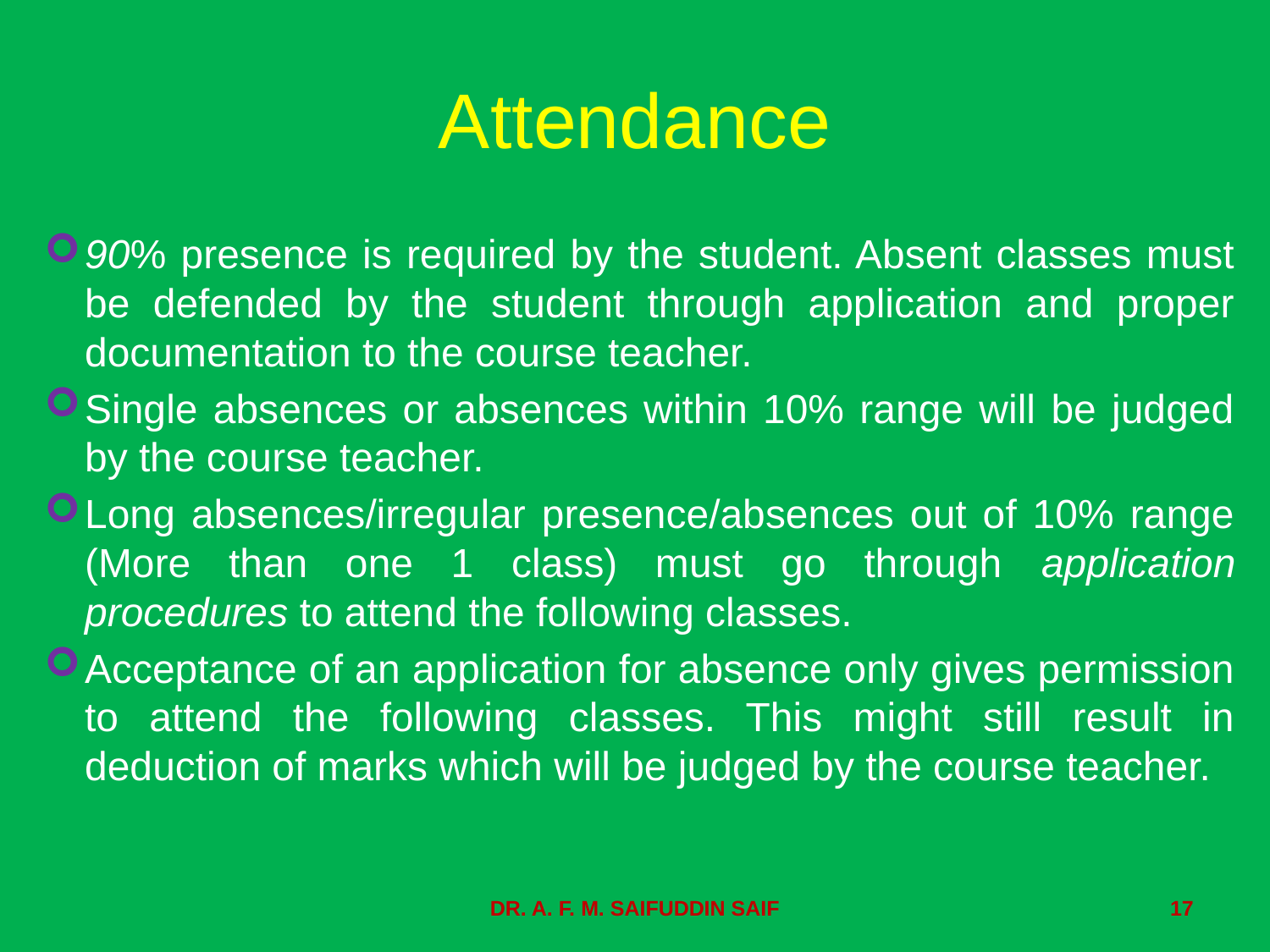

# Attendance
90% presence is required by the student. Absent classes must be defended by the student through application and proper documentation to the course teacher.
Single absences or absences within 10% range will be judged by the course teacher.
Long absences/irregular presence/absences out of 10% range (More than one 1 class) must go through application procedures to attend the following classes.
Acceptance of an application for absence only gives permission to attend the following classes. This might still result in deduction of marks which will be judged by the course teacher.

DR. A. F. M. SAIFUDDIN SAIF
17